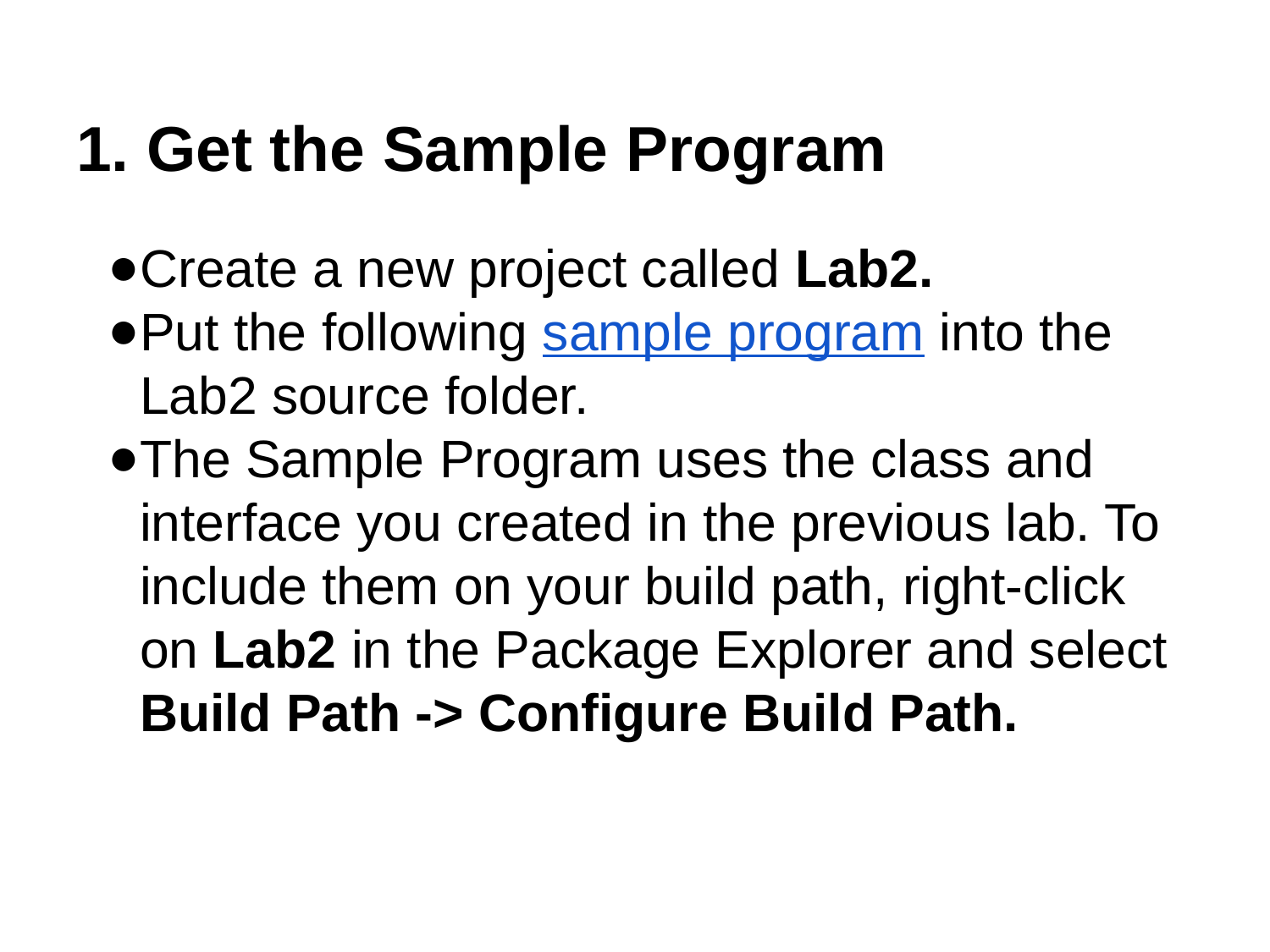

# 1. Get the Sample Program
Create a new project called Lab2.
Put the following sample program into the Lab2 source folder.
The Sample Program uses the class and interface you created in the previous lab. To include them on your build path, right-click on Lab2 in the Package Explorer and select Build Path -> Configure Build Path.